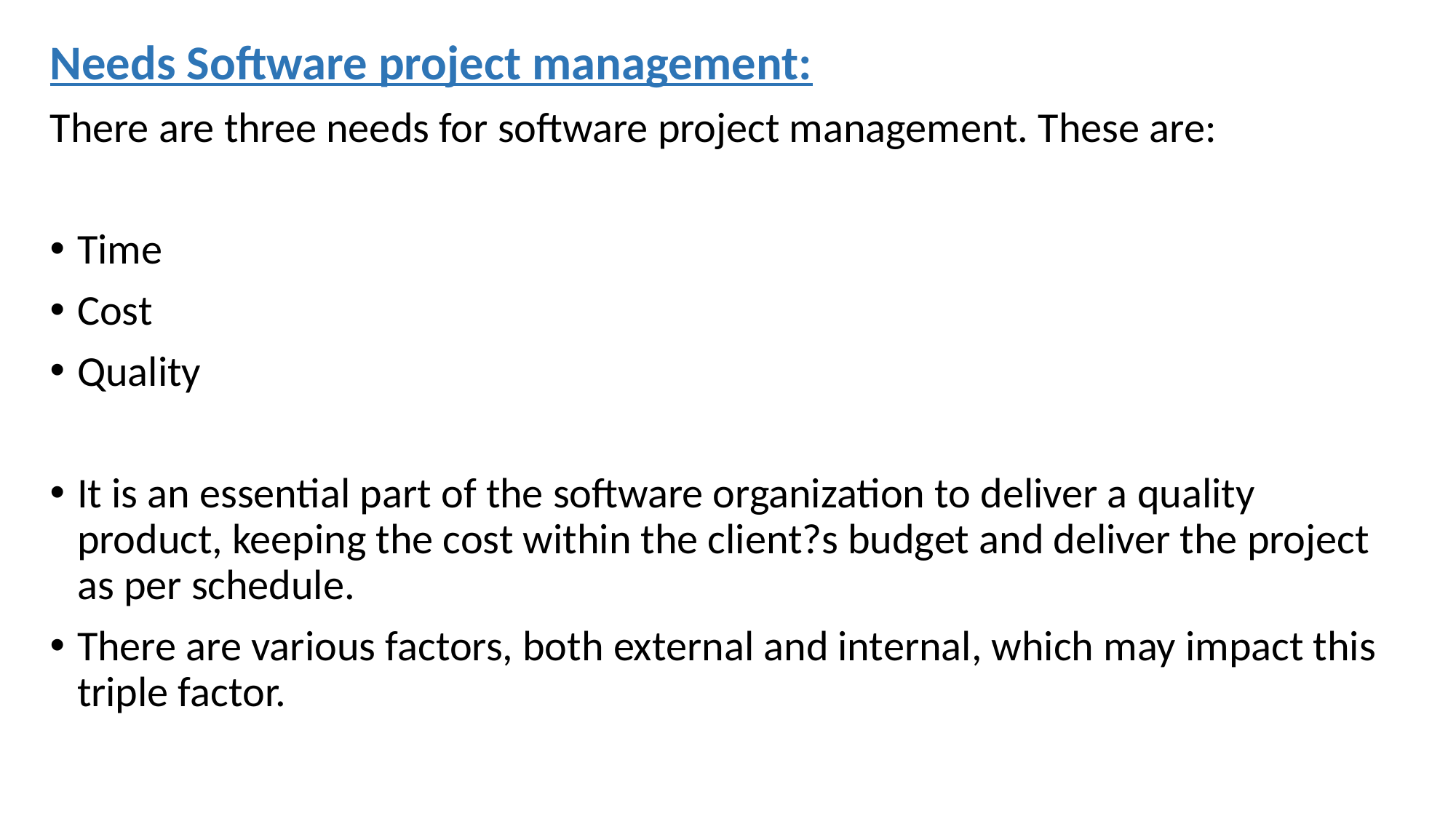

Needs Software project management:
There are three needs for software project management. These are:

Time
Cost
Quality

It is an essential part of the software organization to deliver a quality product, keeping the cost within the client?s budget and deliver the project as per schedule.
There are various factors, both external and internal, which may impact this triple factor.